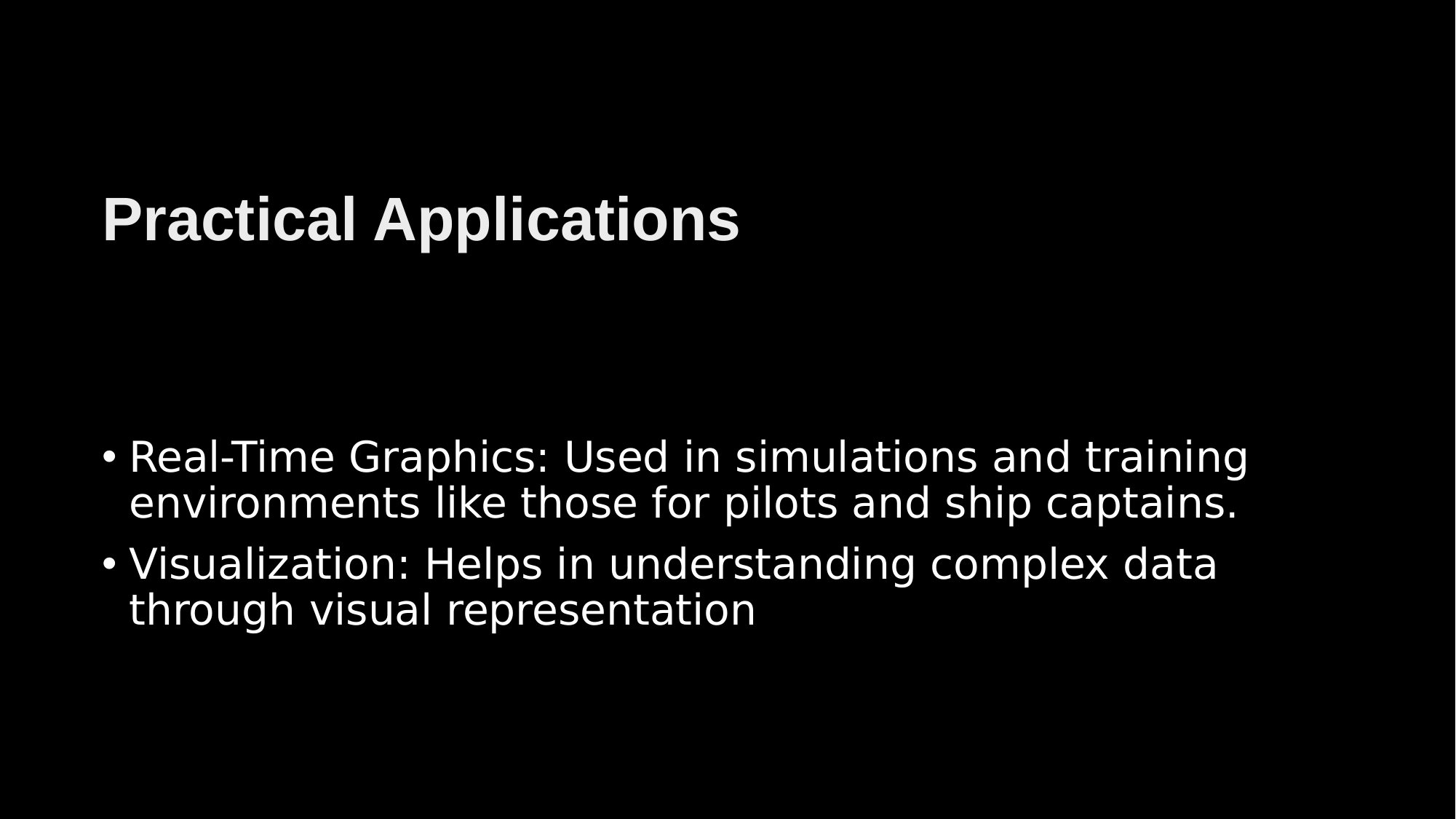

# Practical Applications

Real-Time Graphics: Used in simulations and training environments like those for pilots and ship captains.
Visualization: Helps in understanding complex data through visual representation